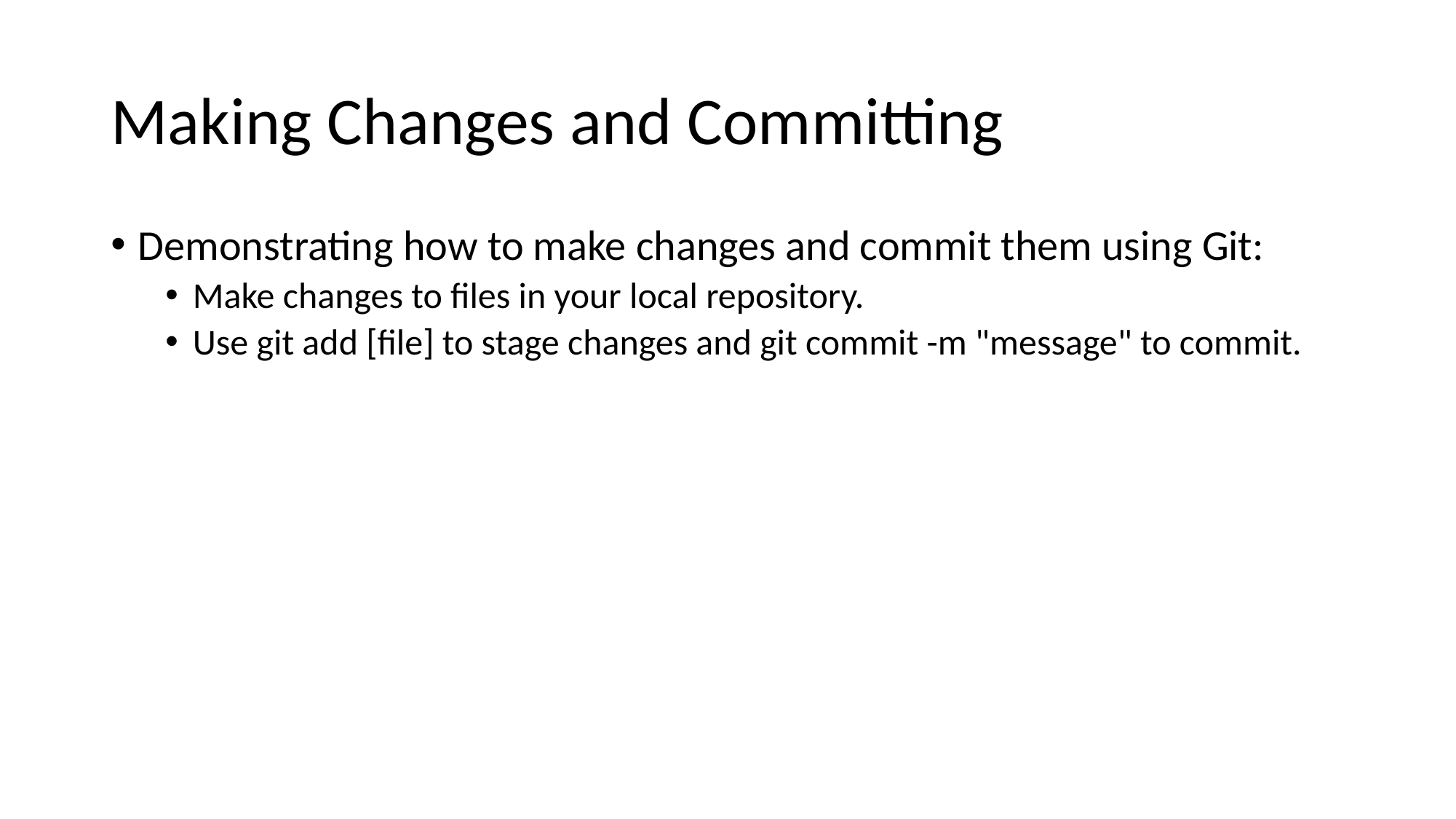

# Making Changes and Committing
Demonstrating how to make changes and commit them using Git:
Make changes to files in your local repository.
Use git add [file] to stage changes and git commit -m "message" to commit.